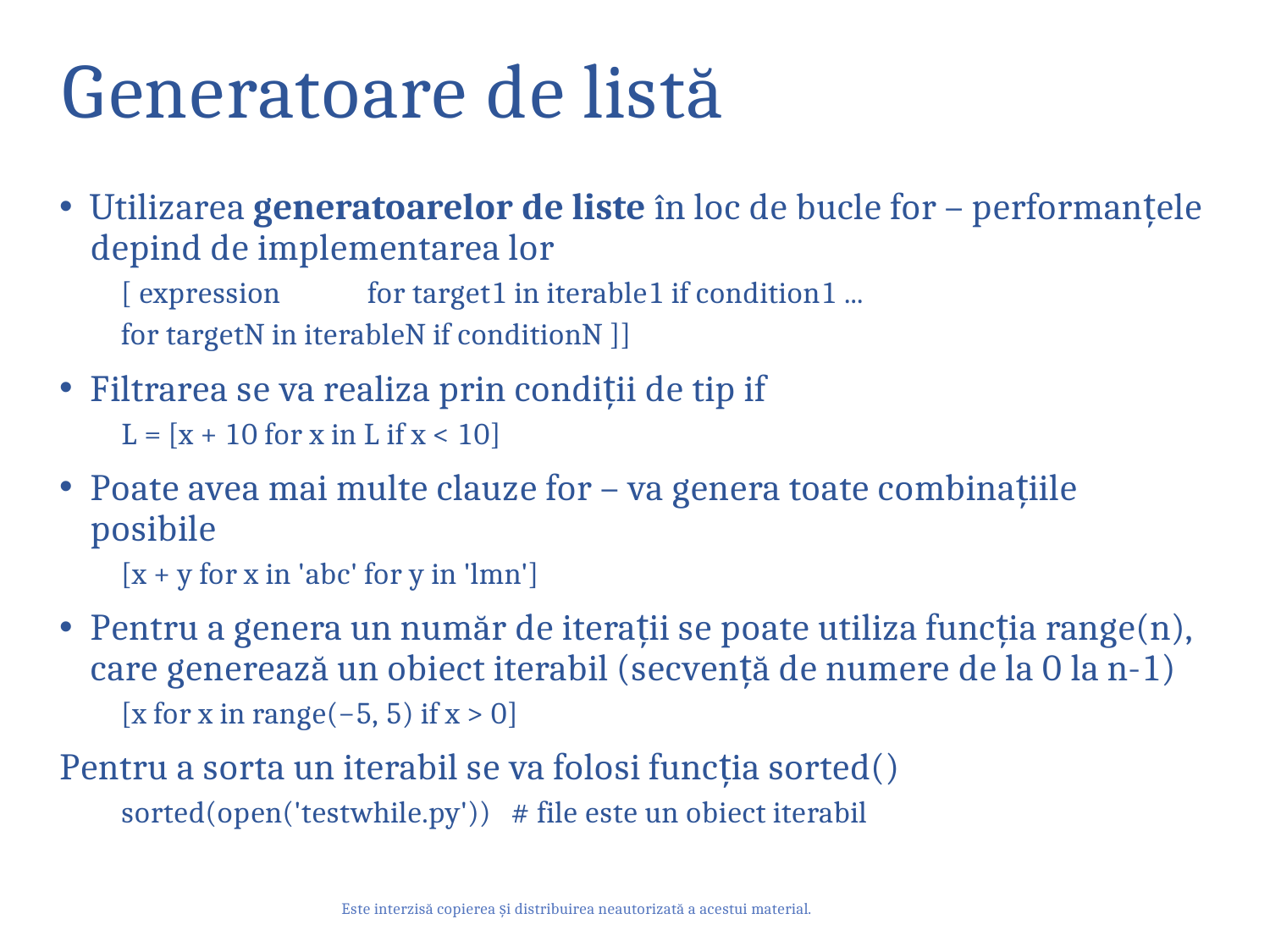

# Generatoare de listă
Utilizarea generatoarelor de liste în loc de bucle for – performanțele depind de implementarea lor
[ expression 	for target1 in iterable1 if condition1 ...
		for targetN in iterableN if conditionN ]]
Filtrarea se va realiza prin condiții de tip if
L = [x + 10 for x in L if x < 10]
Poate avea mai multe clauze for – va genera toate combinațiile posibile
[x + y for x in 'abc' for y in 'lmn']
Pentru a genera un număr de iterații se poate utiliza funcția range(n), care generează un obiect iterabil (secvență de numere de la 0 la n-1)
[x for x in range(−5, 5) if x > 0]
Pentru a sorta un iterabil se va folosi funcția sorted()
sorted(open('testwhile.py'))   # file este un obiect iterabil